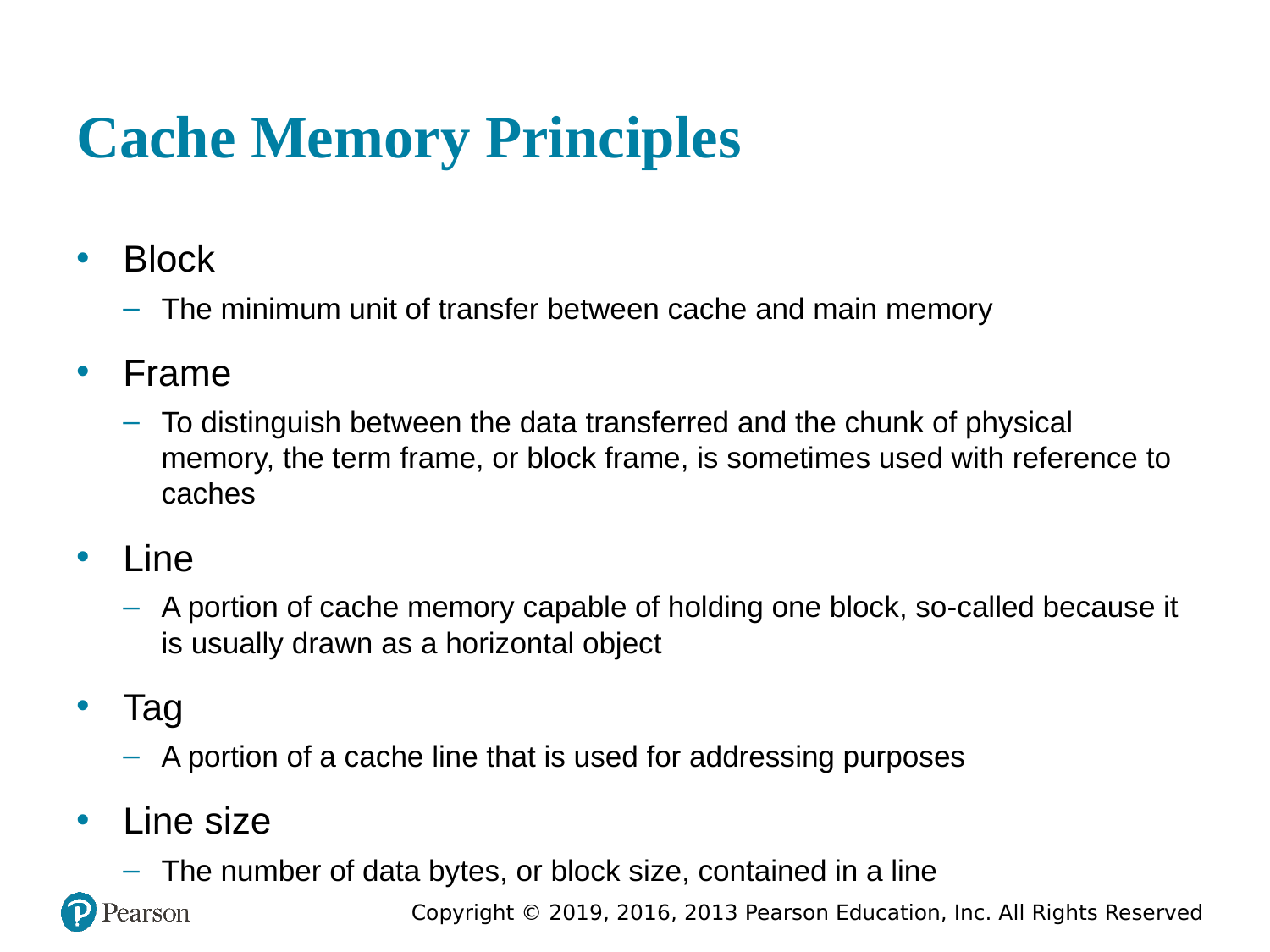

# Cache Memory Principles
Block
The minimum unit of transfer between cache and main memory
Frame
To distinguish between the data transferred and the chunk of physical memory, the term frame, or block frame, is sometimes used with reference to caches
Line
A portion of cache memory capable of holding one block, so-called because it is usually drawn as a horizontal object
Tag
A portion of a cache line that is used for addressing purposes
Line size
The number of data bytes, or block size, contained in a line